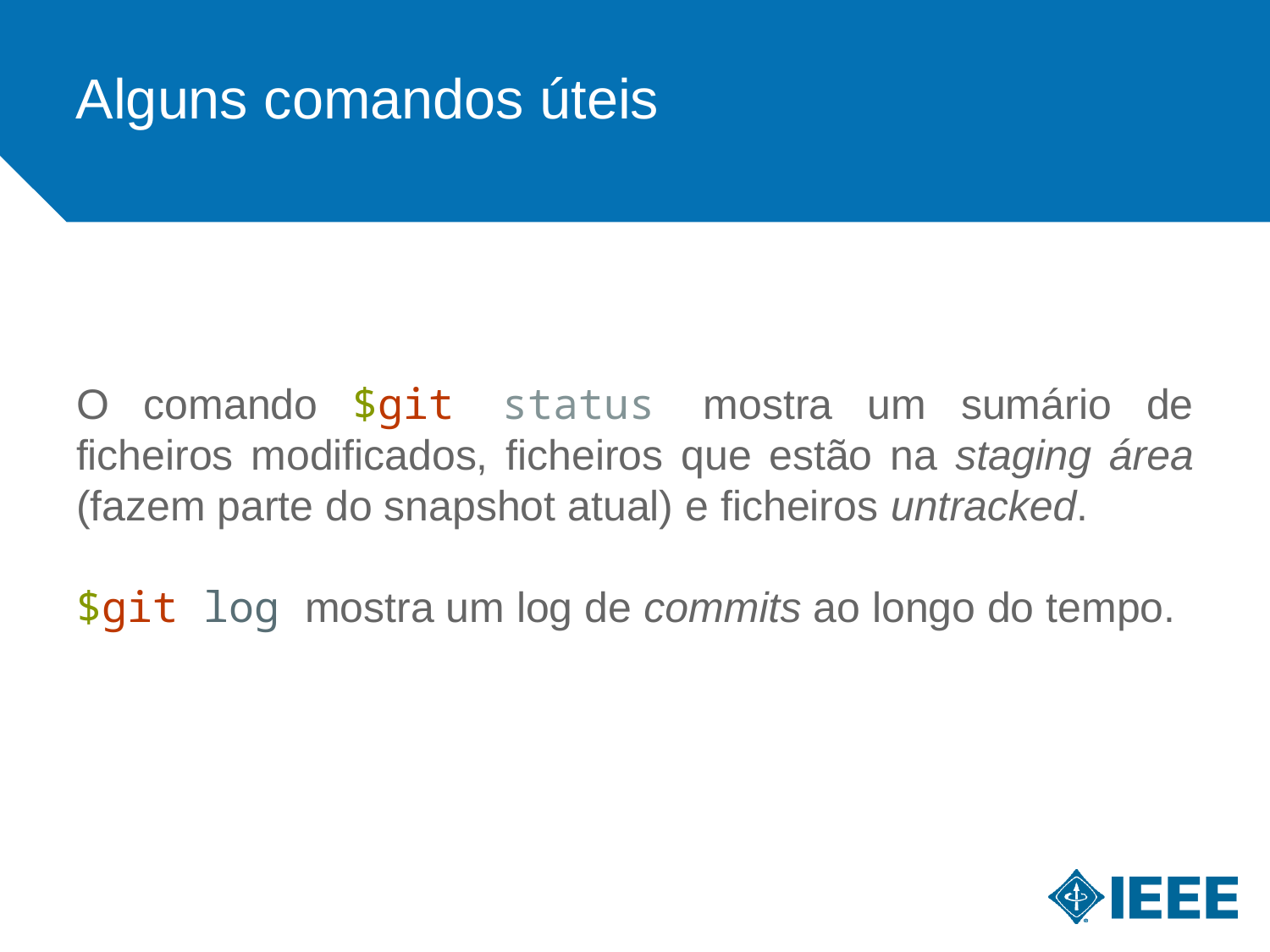

Alguns comandos úteis

O comando $git status mostra um sumário de ficheiros modificados, ficheiros que estão na staging área (fazem parte do snapshot atual) e ficheiros untracked.

$git log mostra um log de commits ao longo do tempo.